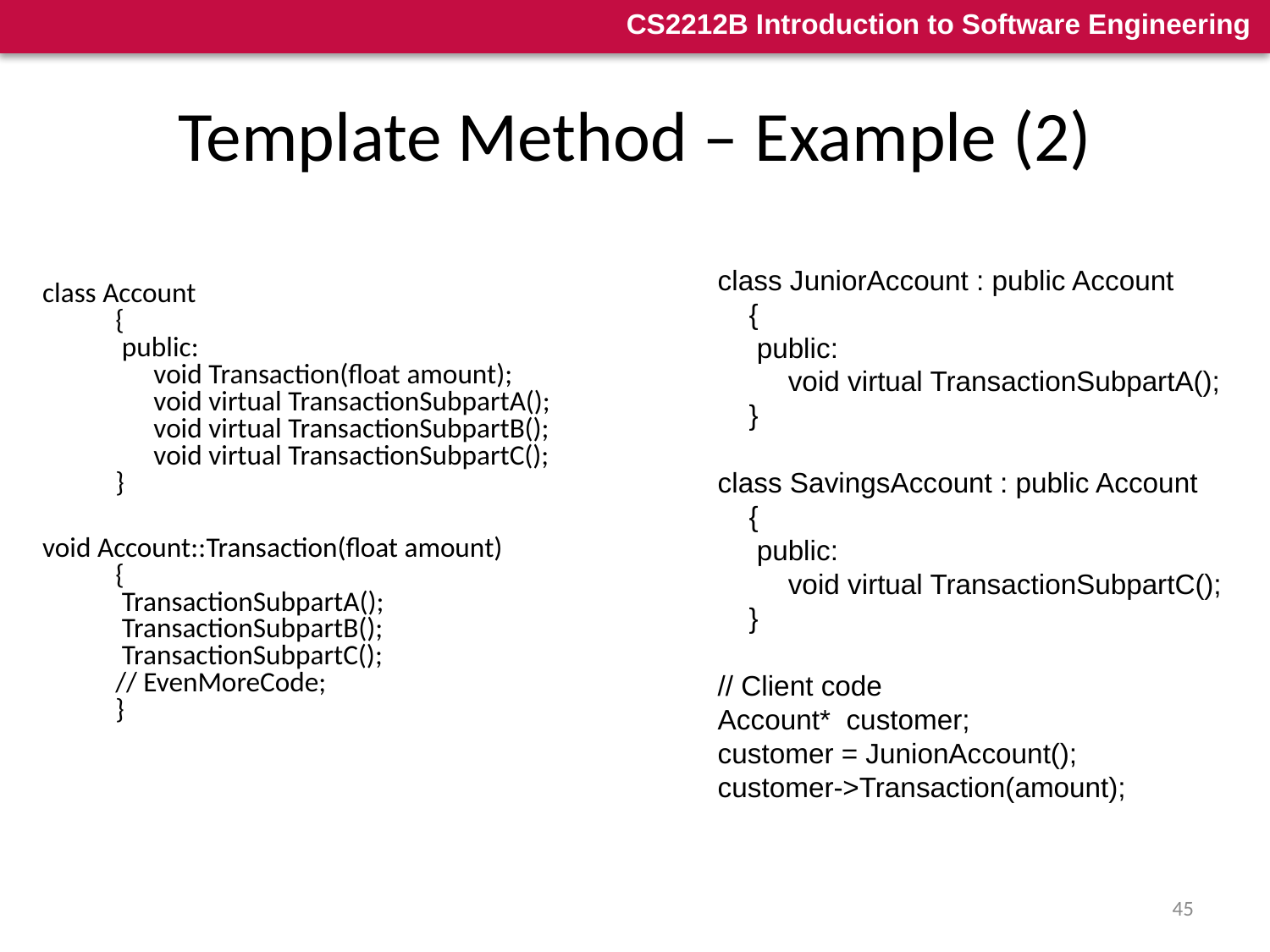

# Template Method – Example (2)
class JuniorAccount : public Account
    {
     public:
         void virtual TransactionSubpartA();
    }

class SavingsAccount : public Account
    {
     public:
         void virtual TransactionSubpartC();
    }

// Client code
Account*  customer;
customer = JunionAccount();
customer->Transaction(amount);

class Account
    {
     public:
          void Transaction(float amount);
          void virtual TransactionSubpartA();
          void virtual TransactionSubpartB();
          void virtual TransactionSubpartC();
    }

void Account::Transaction(float amount)
    {
     TransactionSubpartA();
     TransactionSubpartB();
     TransactionSubpartC();
    // EvenMoreCode;
    }
45